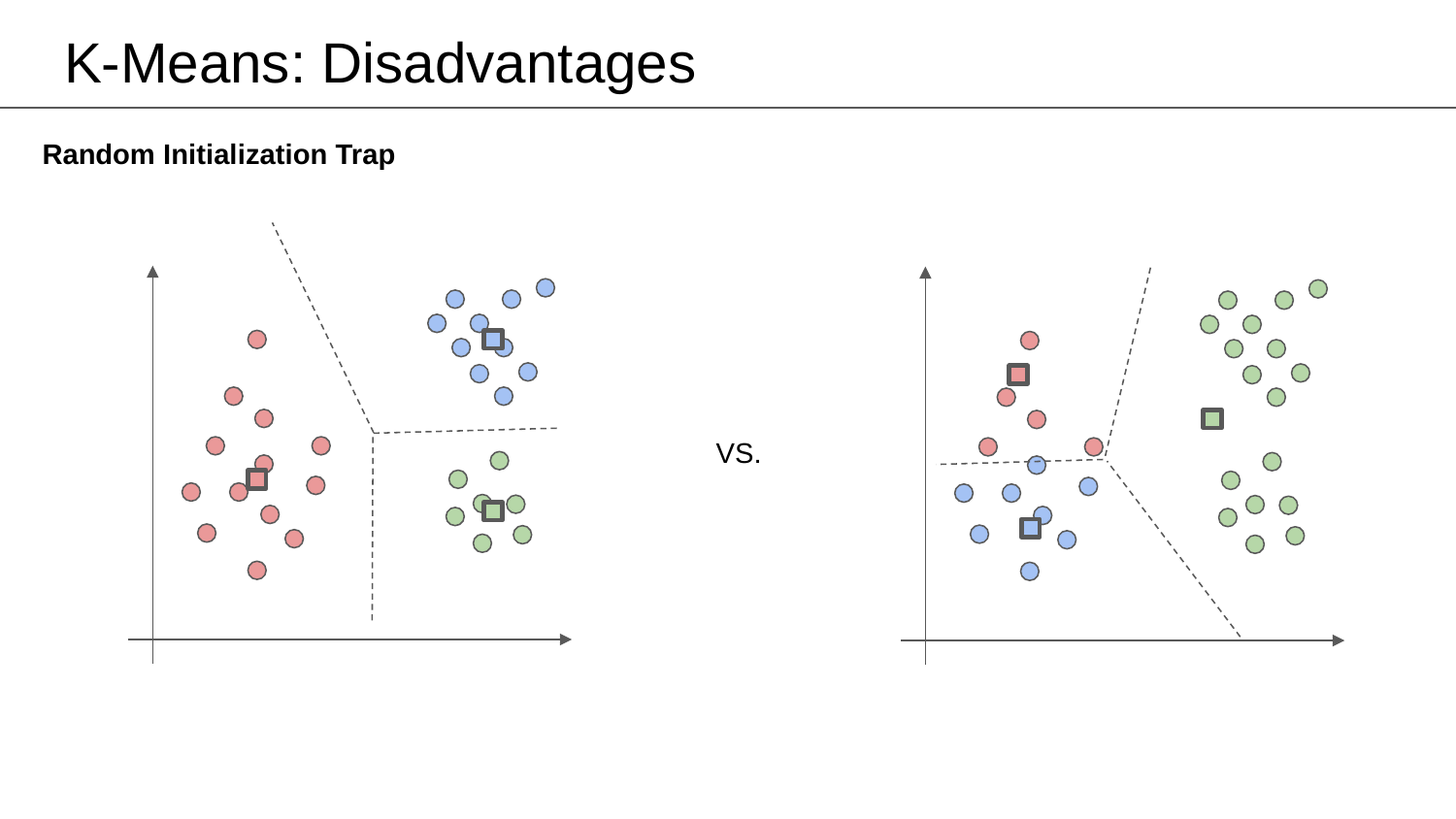

# K-Means: Disadvantages
Random Initialization Trap

VS.